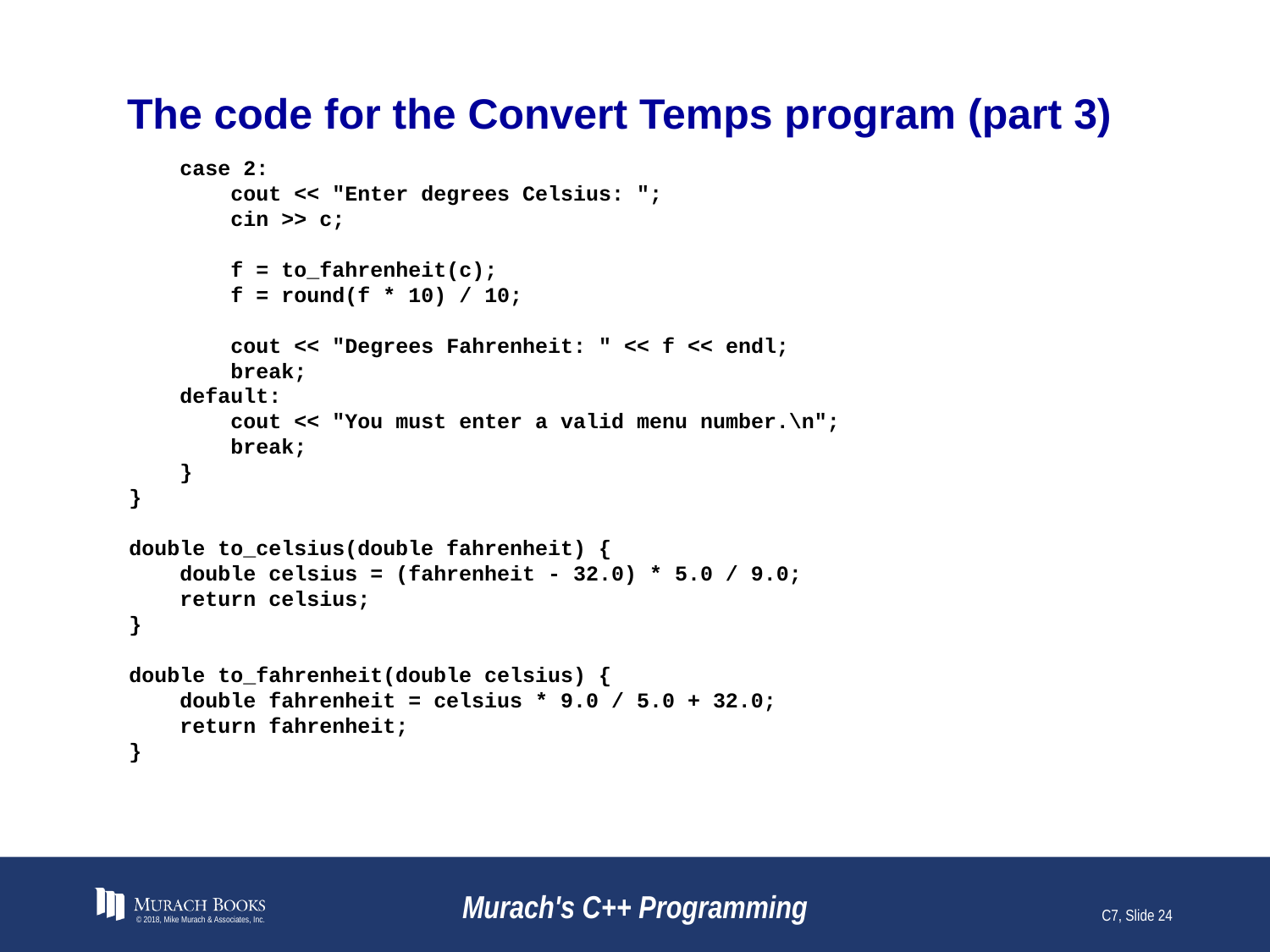

# The code for the Convert Temps program (part 3)
    case 2:
        cout << "Enter degrees Celsius: ";
        cin >> c;

        f = to_fahrenheit(c);
        f = round(f * 10) / 10;

        cout << "Degrees Fahrenheit: " << f << endl;
        break;
    default:
        cout << "You must enter a valid menu number.\n";
        break;
    }
}

double to_celsius(double fahrenheit) {
    double celsius = (fahrenheit - 32.0) * 5.0 / 9.0;
    return celsius;
}

double to_fahrenheit(double celsius) {
    double fahrenheit = celsius * 9.0 / 5.0 + 32.0;
    return fahrenheit;
}
© 2018, Mike Murach & Associates, Inc.
Murach's C++ Programming

C7, Slide 24